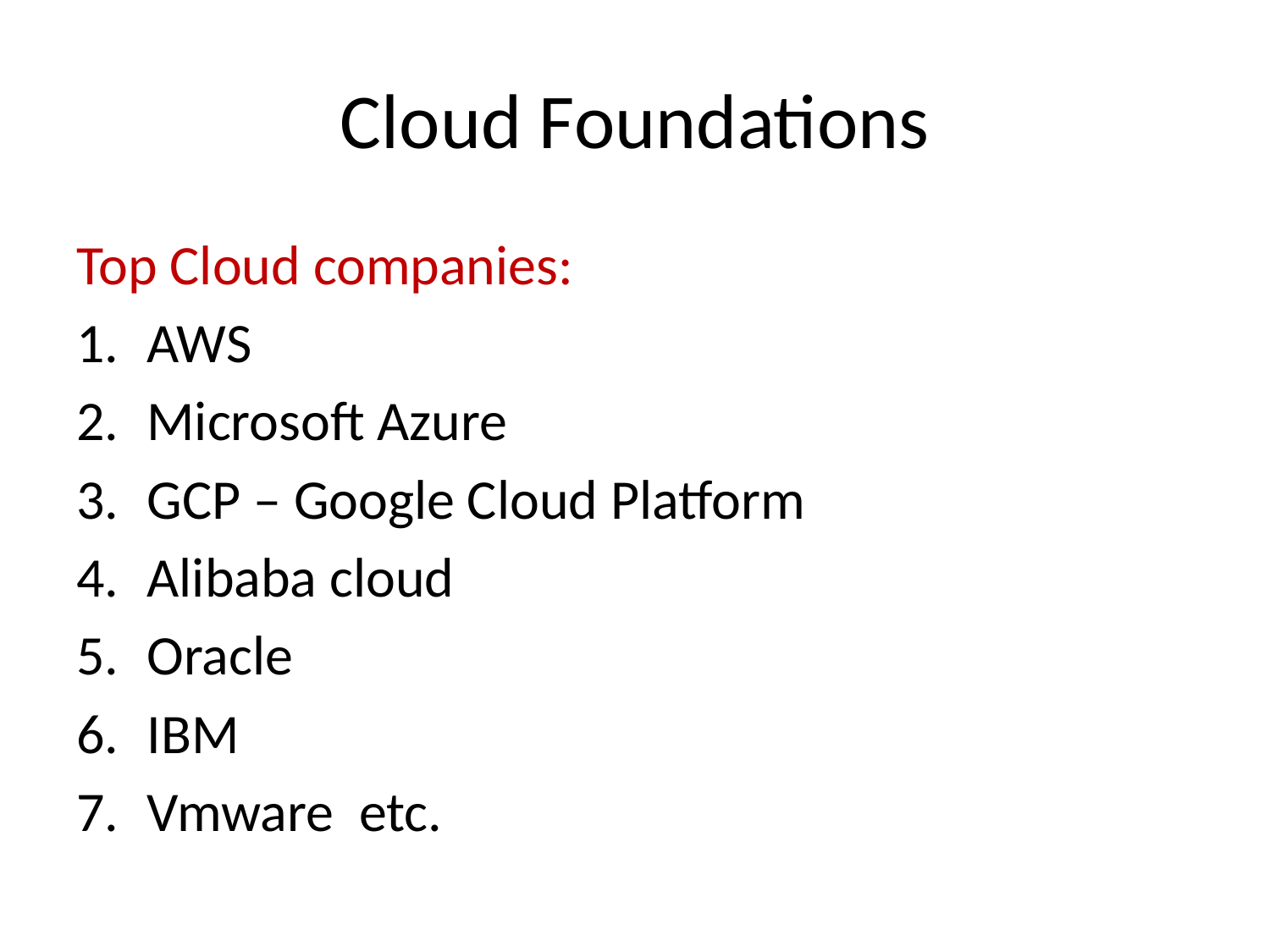

# Cloud Foundations
Top Cloud companies:
AWS
Microsoft Azure
GCP – Google Cloud Platform
Alibaba cloud
Oracle
IBM
Vmware  etc.